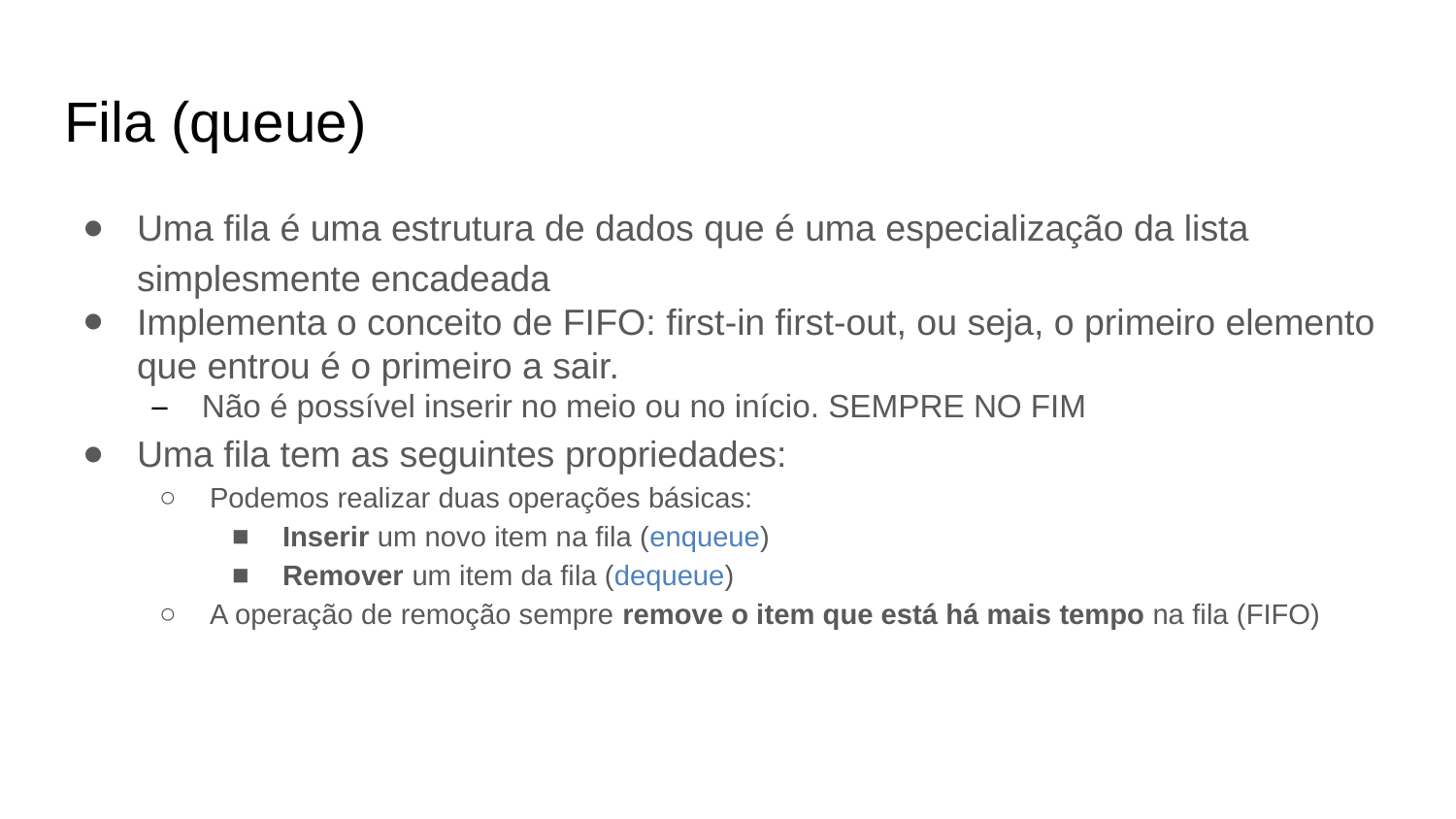

Fila (queue)
Uma fila é uma estrutura de dados que é uma especialização da lista simplesmente encadeada
Implementa o conceito de FIFO: first-in first-out, ou seja, o primeiro elemento que entrou é o primeiro a sair.
Não é possível inserir no meio ou no início. SEMPRE NO FIM
Uma fila tem as seguintes propriedades:
Podemos realizar duas operações básicas:
Inserir um novo item na fila (enqueue)
Remover um item da fila (dequeue)
A operação de remoção sempre remove o item que está há mais tempo na fila (FIFO)